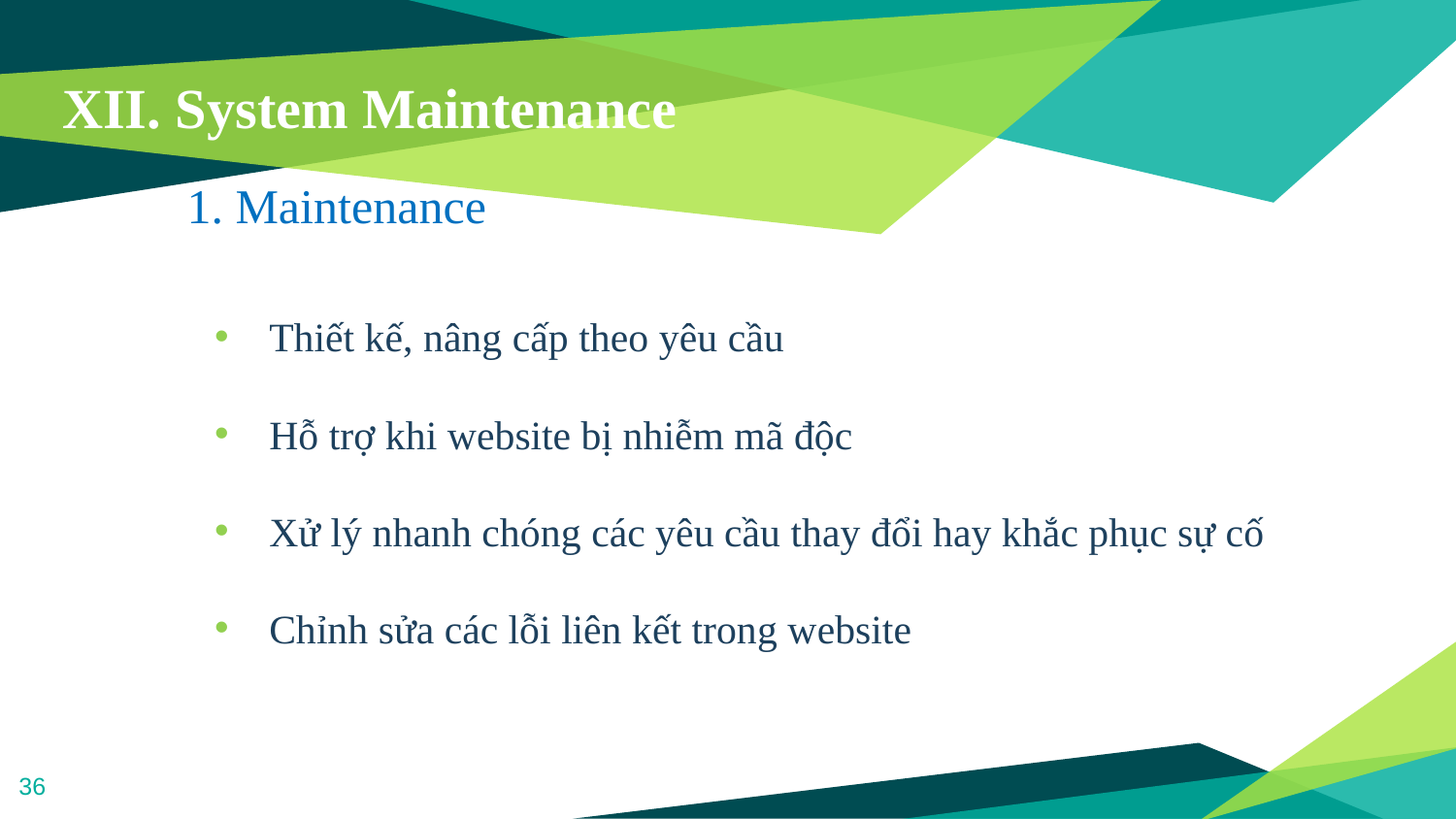

# XII. System Maintenance
1. Maintenance

Thiết kế, nâng cấp theo yêu cầu

Hỗ trợ khi website bị nhiễm mã độc

Xử lý nhanh chóng các yêu cầu thay đổi hay khắc phục sự cố

Chỉnh sửa các lỗi liên kết trong website
36